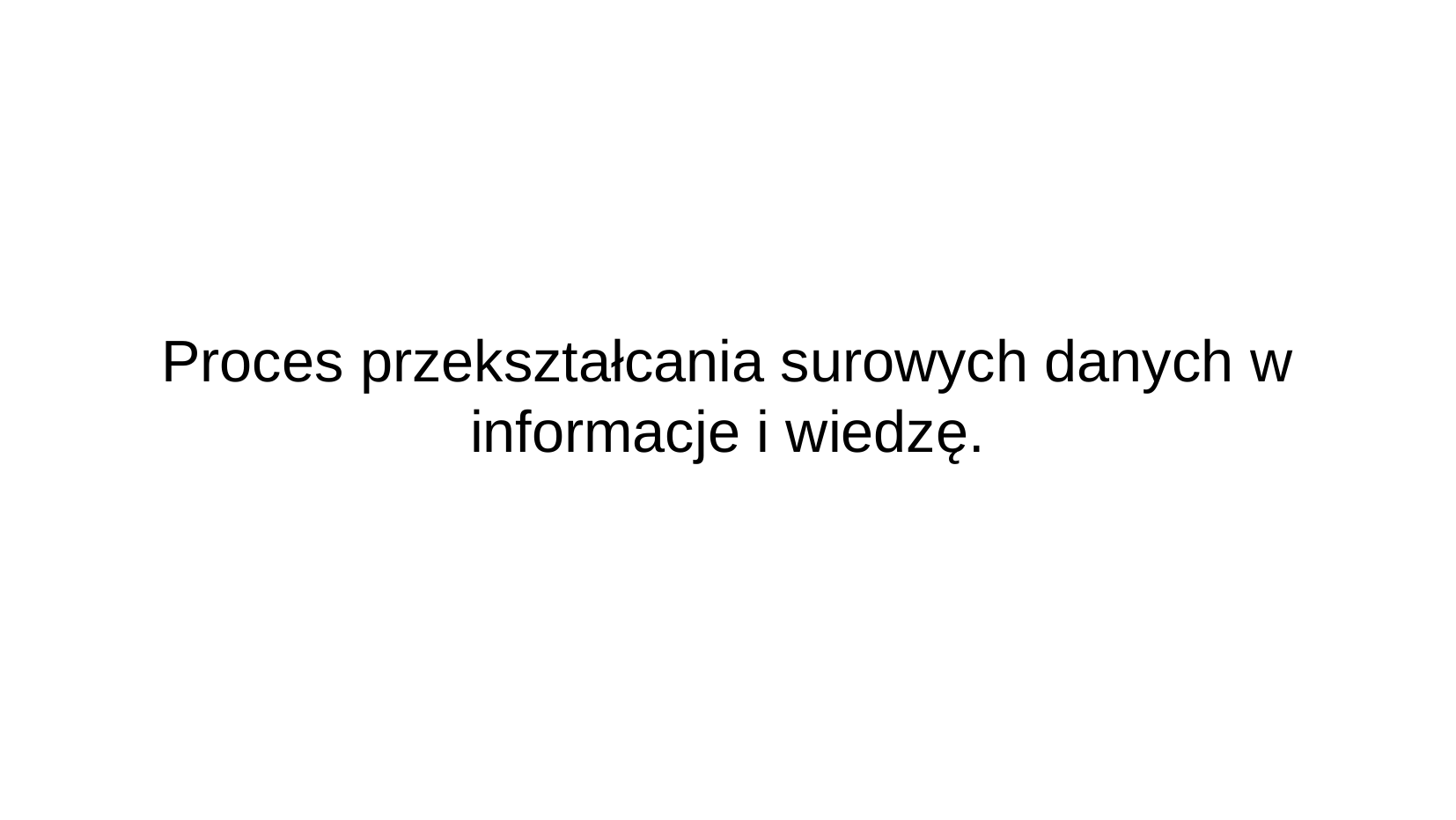

#
Proces przekształcania surowych danych w informacje i wiedzę.